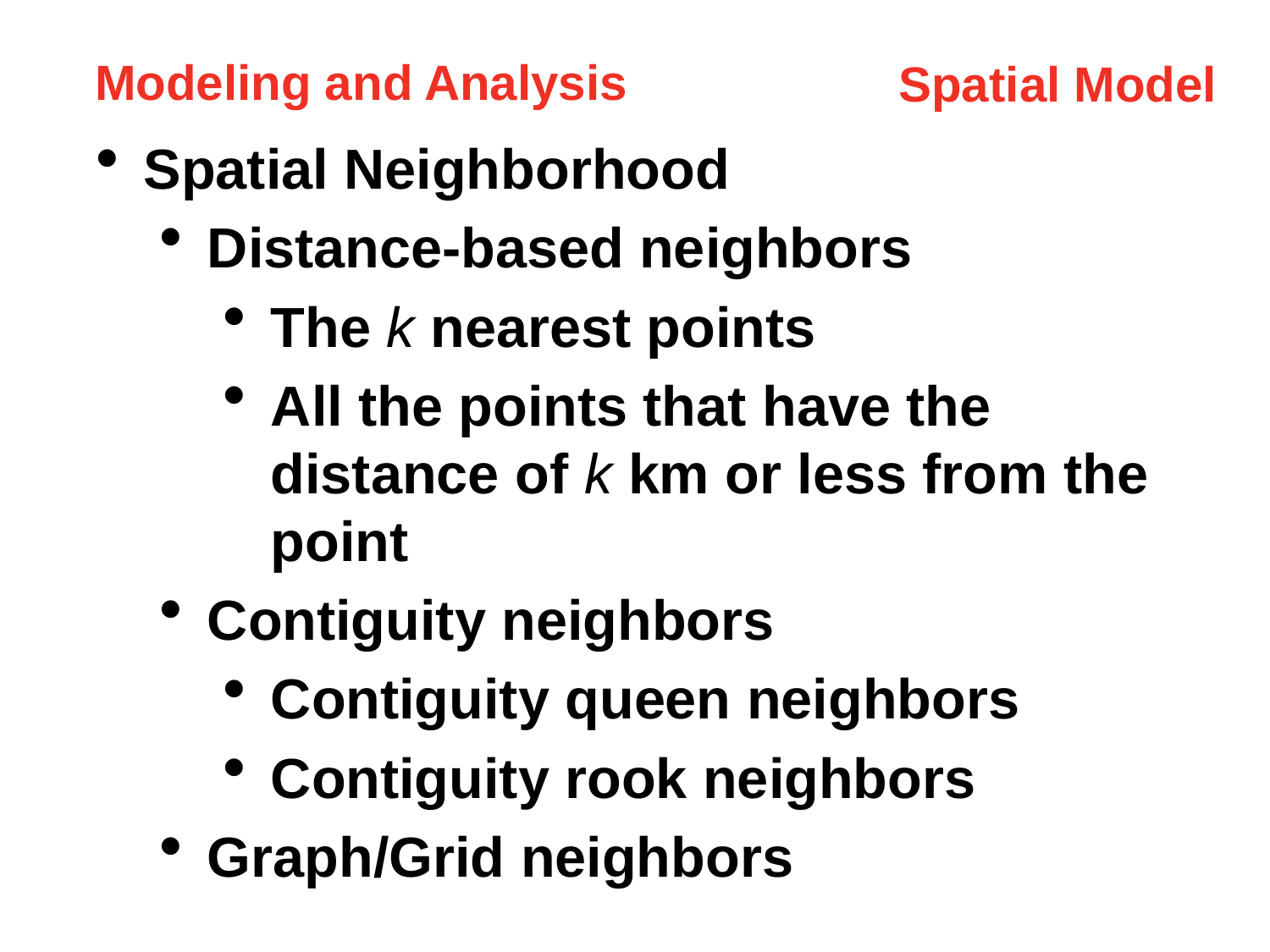

Modeling and Analysis
Spatial Model
Spatial Neighborhood
Distance-based neighbors
The k nearest points
All the points that have the distance of k km or less from the point
Contiguity neighbors
Contiguity queen neighbors
Contiguity rook neighbors
Graph/Grid neighbors